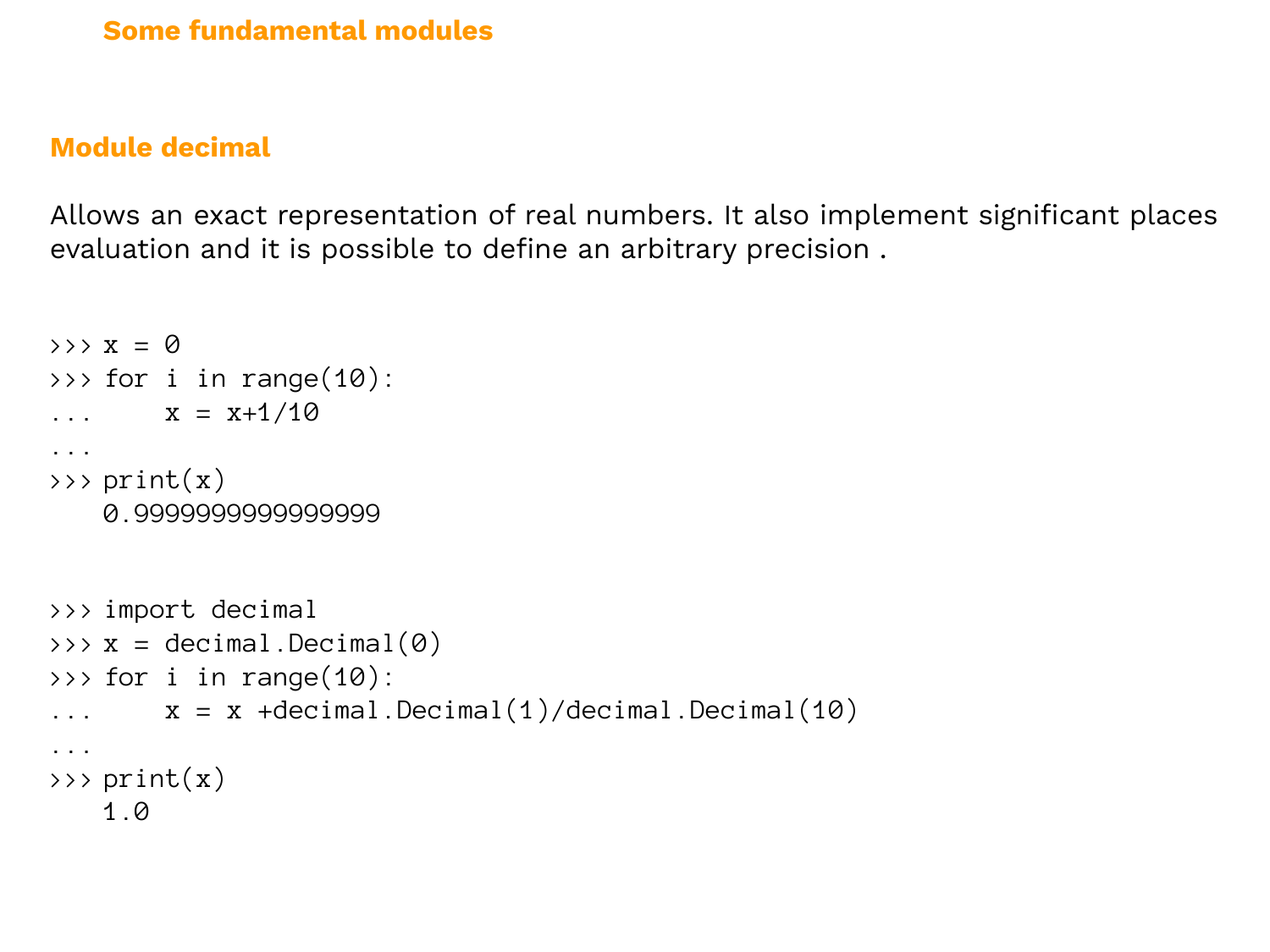

Some fundamental modules
Module decimal

Allows an exact representation of real numbers. It also implement significant places evaluation and it is possible to define an arbitrary precision .

>>>
>>>
...
...
>>>

x = 0
for i in range(10):
    x = x+1/10

print(x)
0.9999999999999999

>>>
>>>
>>>
...
...
>>>

import decimal
x = decimal.Decimal(0)
for i in range(10):
    x = x +decimal.Decimal(1)/decimal.Decimal(10)

print(x)
1.0